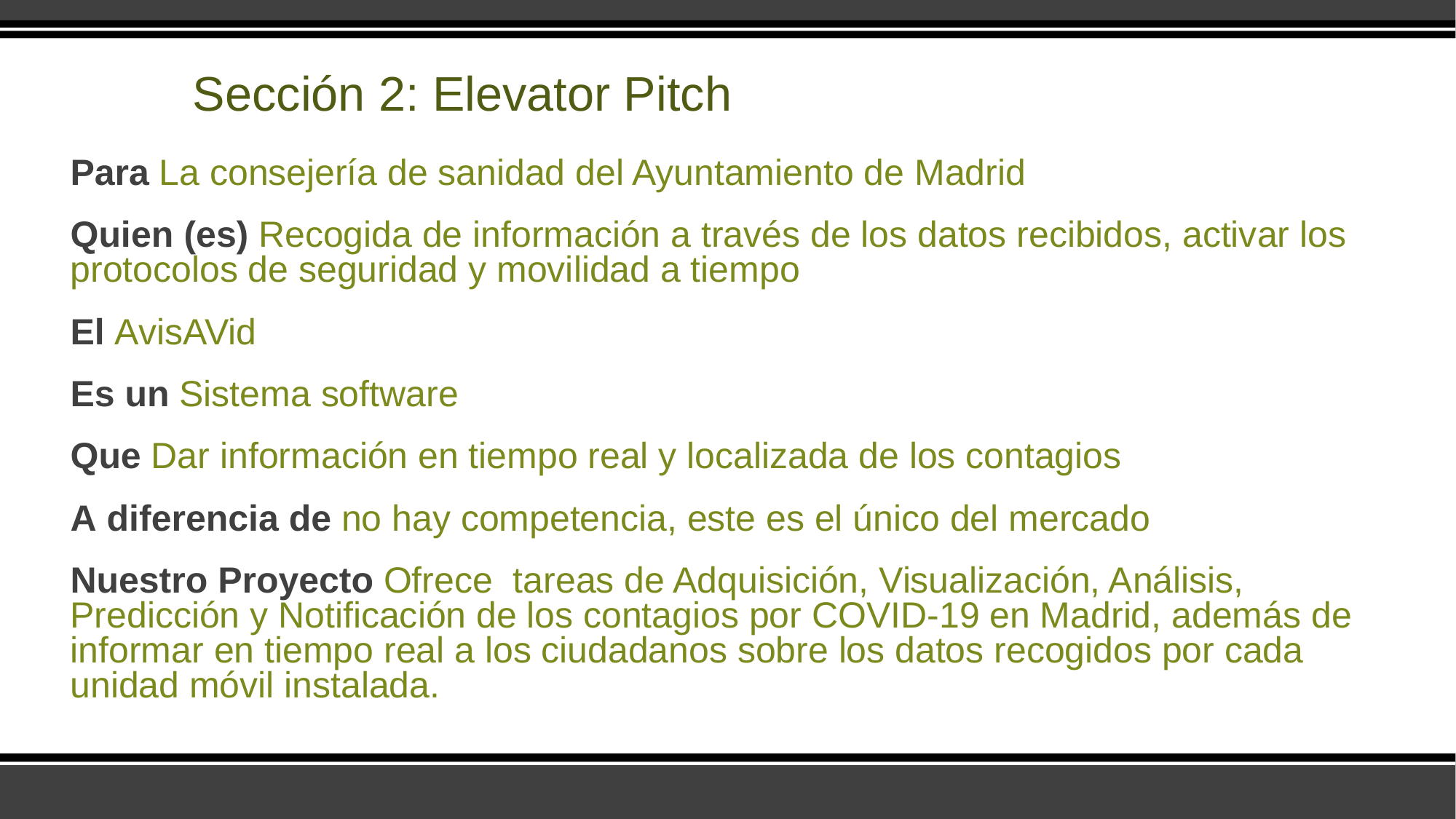

# Sección 2: Elevator Pitch
Para La consejería de sanidad del Ayuntamiento de Madrid
Quien (es) Recogida de información a través de los datos recibidos, activar los protocolos de seguridad y movilidad a tiempo
El AvisAVid
Es un Sistema software
Que Dar información en tiempo real y localizada de los contagios
A diferencia de no hay competencia, este es el único del mercado
Nuestro Proyecto Ofrece  tareas de Adquisición, Visualización, Análisis, Predicción y Notificación de los contagios por COVID‐19 en Madrid, además de informar en tiempo real a los ciudadanos sobre los datos recogidos por cada unidad móvil instalada.